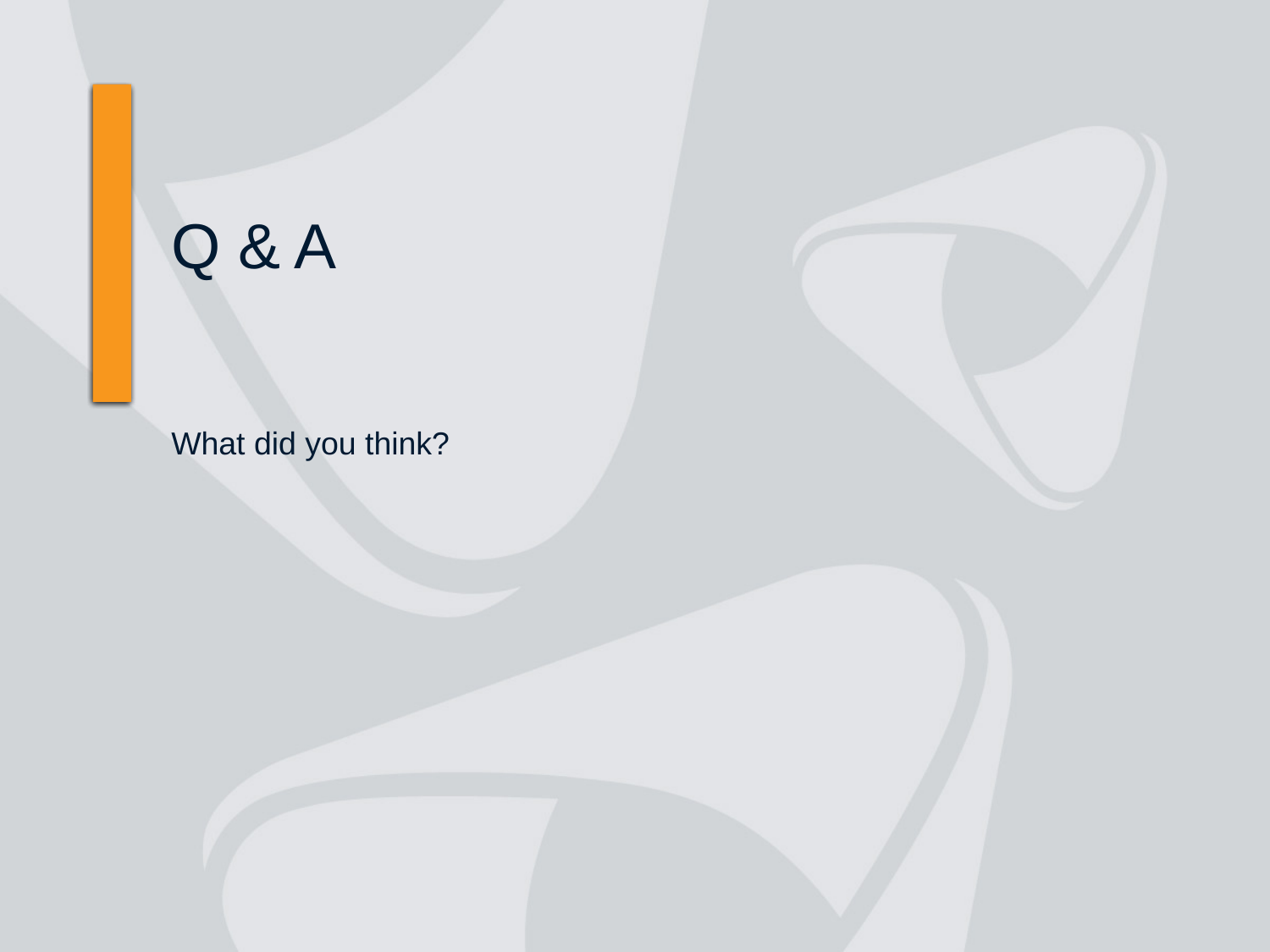

# Q & A
What did you think?